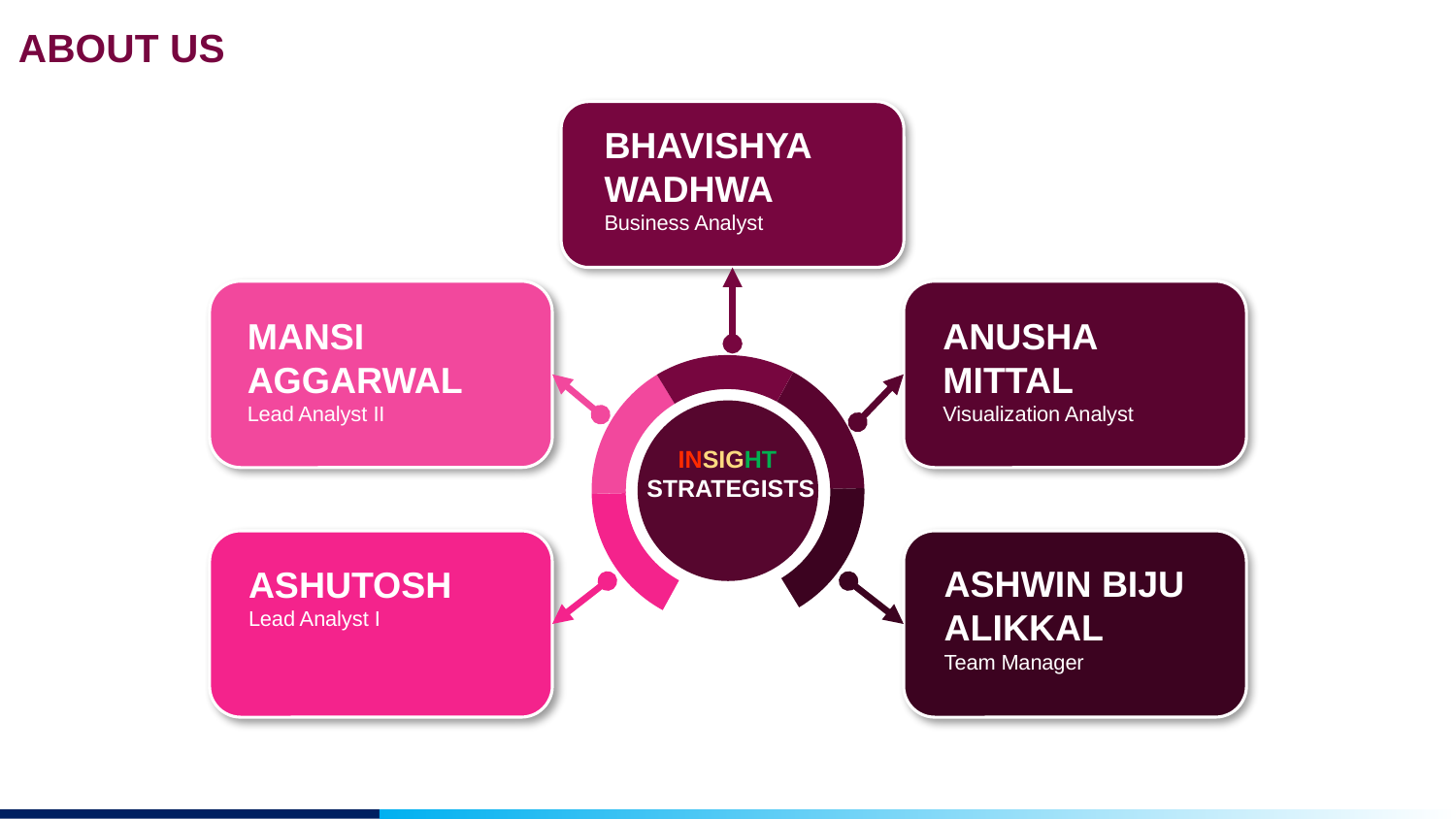

# ABOUT US

BHAVISHYA WADHWA
Business Analyst

ANUSHA MITTAL
Visualization Analyst
MANSI AGGARWAL
Lead Analyst II

INSIGHT
STRATEGISTS

ASHWIN BIJU ALIKKAL
Team Manager
ASHUTOSH
Lead Analyst I